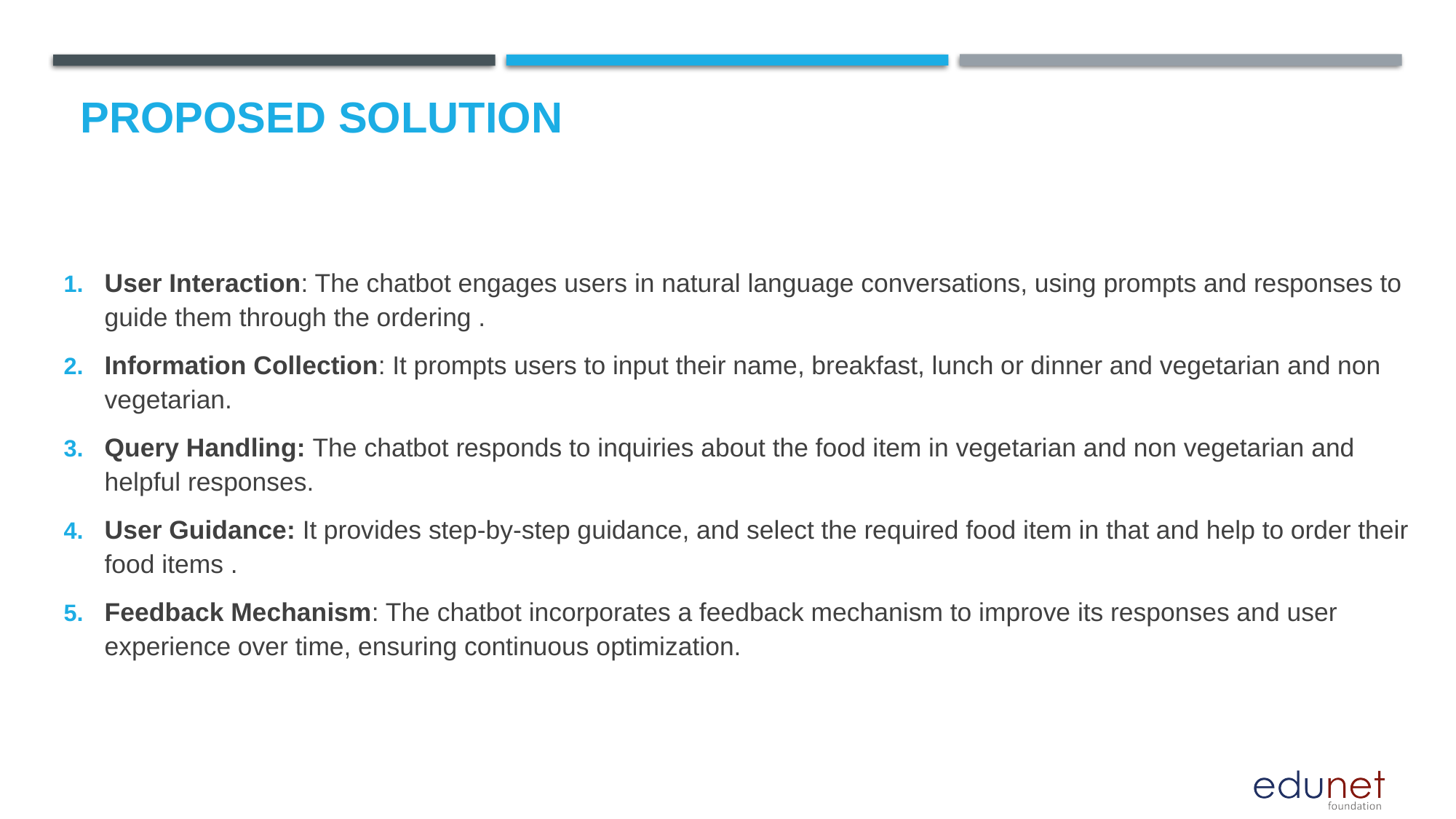

# Proposed Solution
User Interaction: The chatbot engages users in natural language conversations, using prompts and responses to guide them through the ordering .
Information Collection: It prompts users to input their name, breakfast, lunch or dinner and vegetarian and non vegetarian.
Query Handling: The chatbot responds to inquiries about the food item in vegetarian and non vegetarian and  helpful responses.
User Guidance: It provides step-by-step guidance, and select the required food item in that and help to order their food items .
Feedback Mechanism: The chatbot incorporates a feedback mechanism to improve its responses and user experience over time, ensuring continuous optimization.